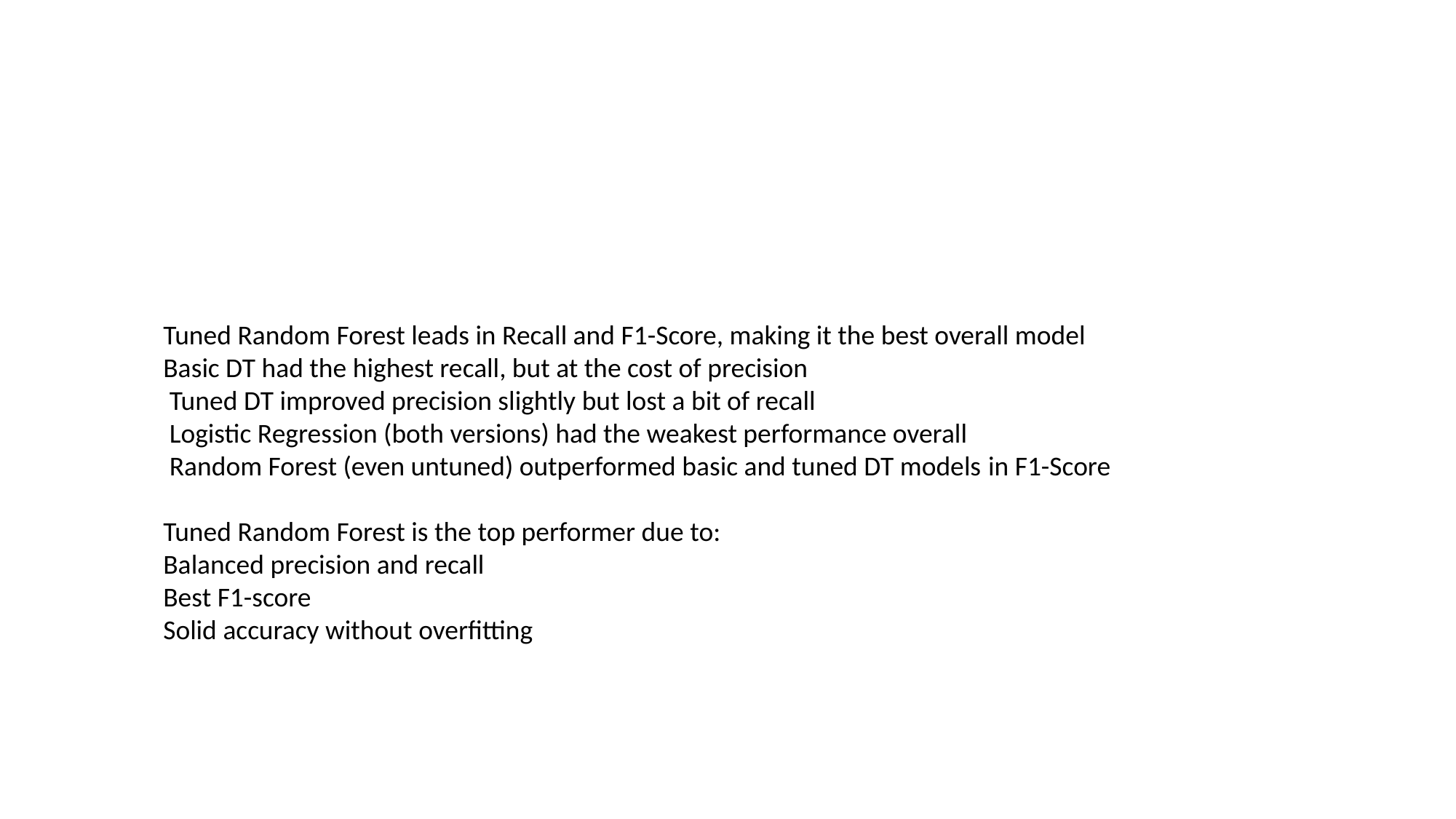

#

Tuned Random Forest leads in Recall and F1-Score, making it the best overall model
Basic DT had the highest recall, but at the cost of precision
 Tuned DT improved precision slightly but lost a bit of recall
 Logistic Regression (both versions) had the weakest performance overall
 Random Forest (even untuned) outperformed basic and tuned DT models in F1-Score
Tuned Random Forest is the top performer due to:
Balanced precision and recall
Best F1-score
Solid accuracy without overfitting